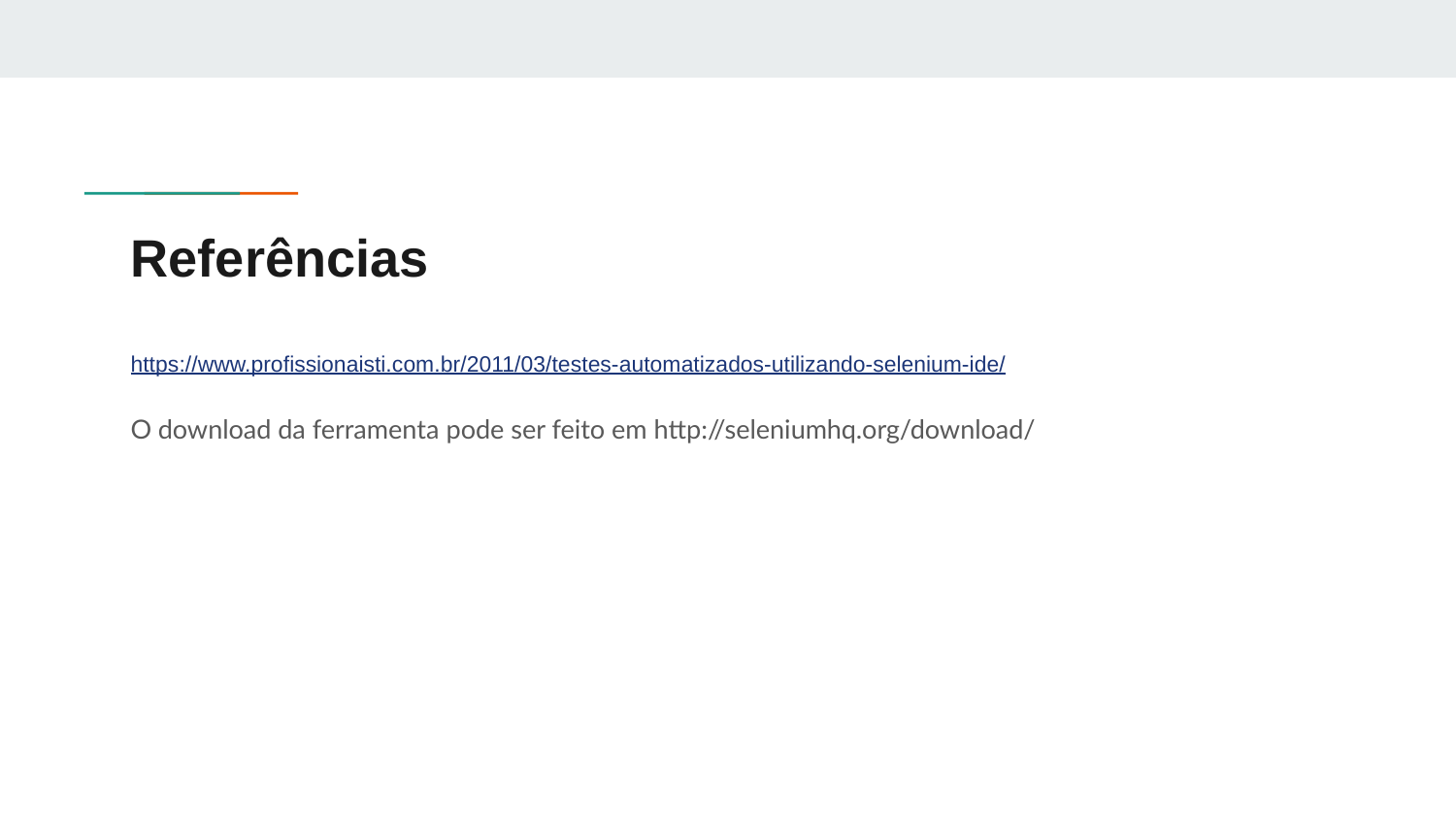

# Referências
https://www.profissionaisti.com.br/2011/03/testes-automatizados-utilizando-selenium-ide/
O download da ferramenta pode ser feito em http://seleniumhq.org/download/